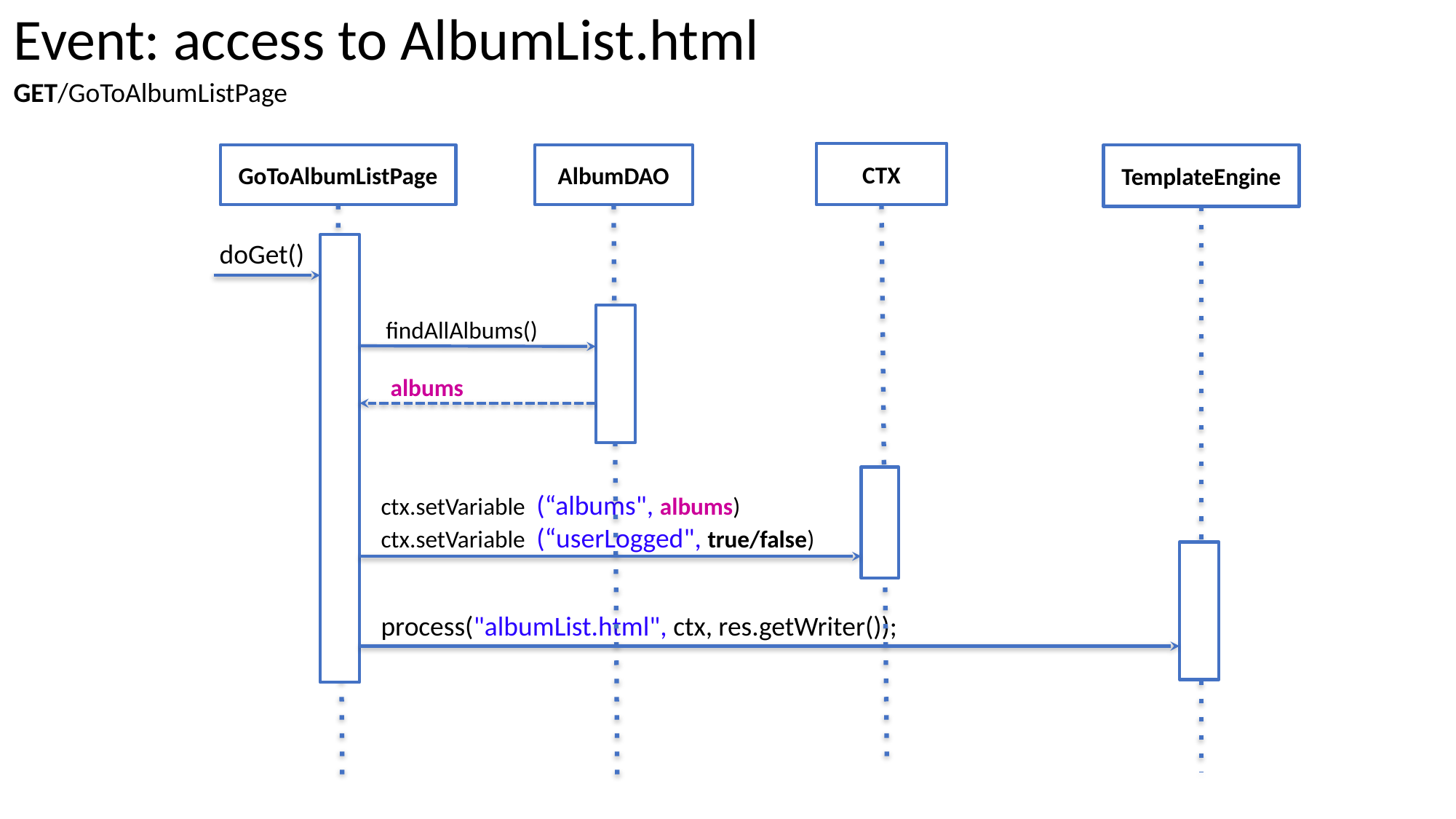

# Event: access to AlbumList.html
GET/GoToAlbumListPage
CTX
GoToAlbumListPage
AlbumDAO
TemplateEngine
doGet()

findAllAlbums()
albums

ctx.setVariable  (“albums", albums)
ctx.setVariable  (“userLogged", true/false)

process("albumList.html", ctx, res.getWriter());